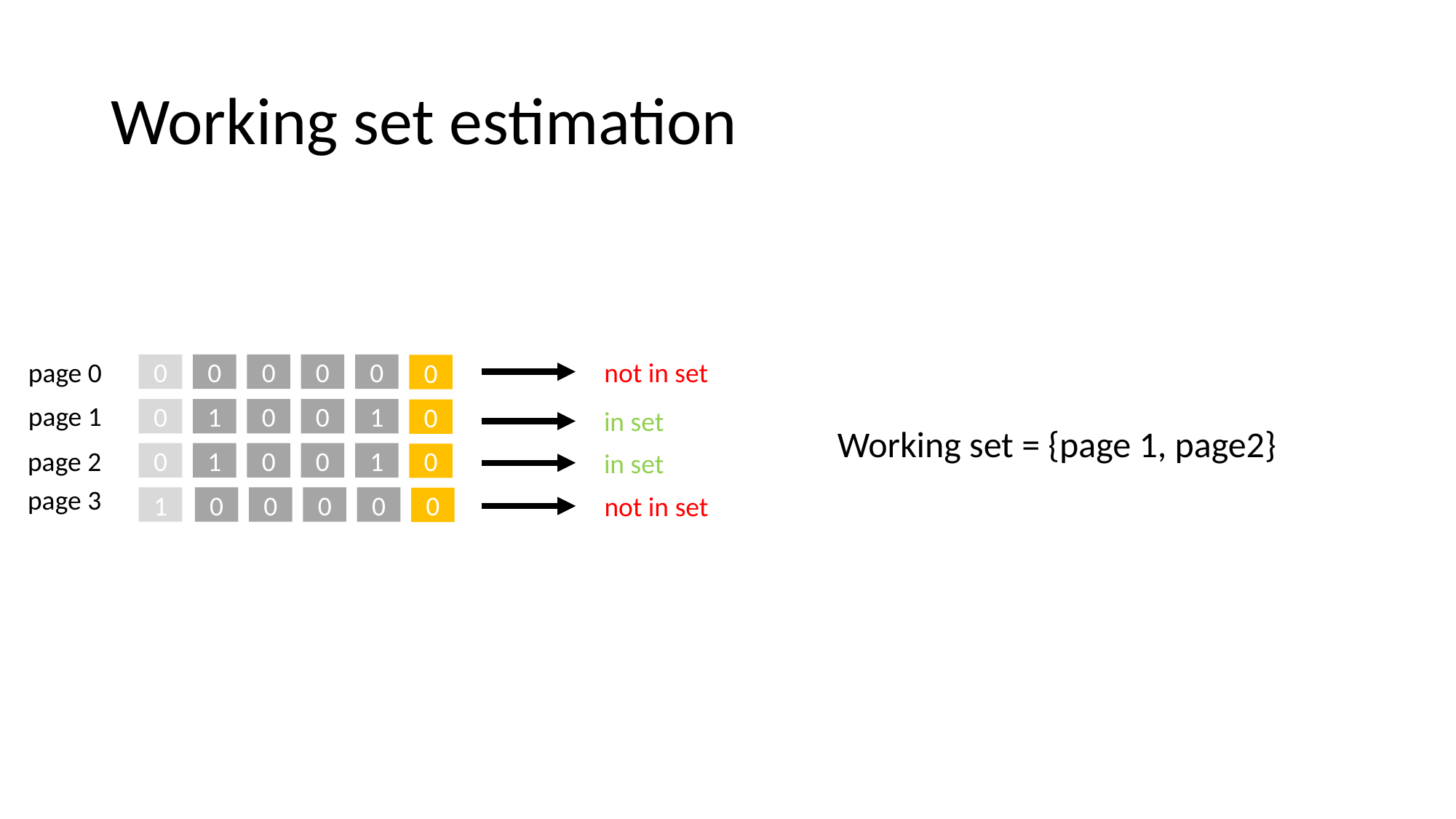

# Working set estimation
page 0
not in set
0
0
0
0
0
0
page 1
0
1
0
0
1
in set
0
Working set = {page 1, page2}
page 2
in set
0
1
0
0
1
0
page 3
not in set
1
0
0
0
0
0